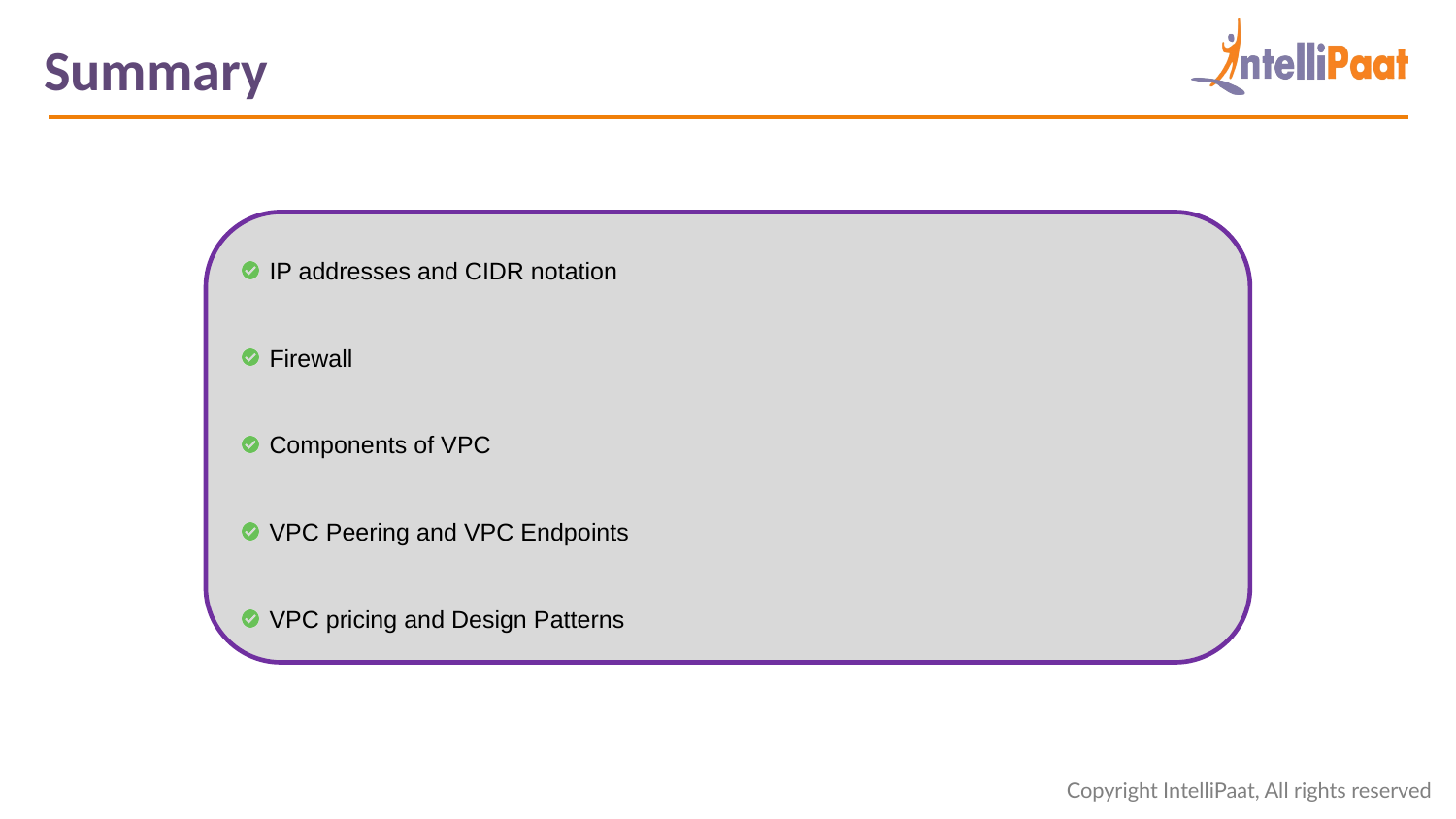

Summary
IP addresses and CIDR notation

Firewall

Components of VPC

VPC Peering and VPC Endpoints

VPC pricing and Design Patterns